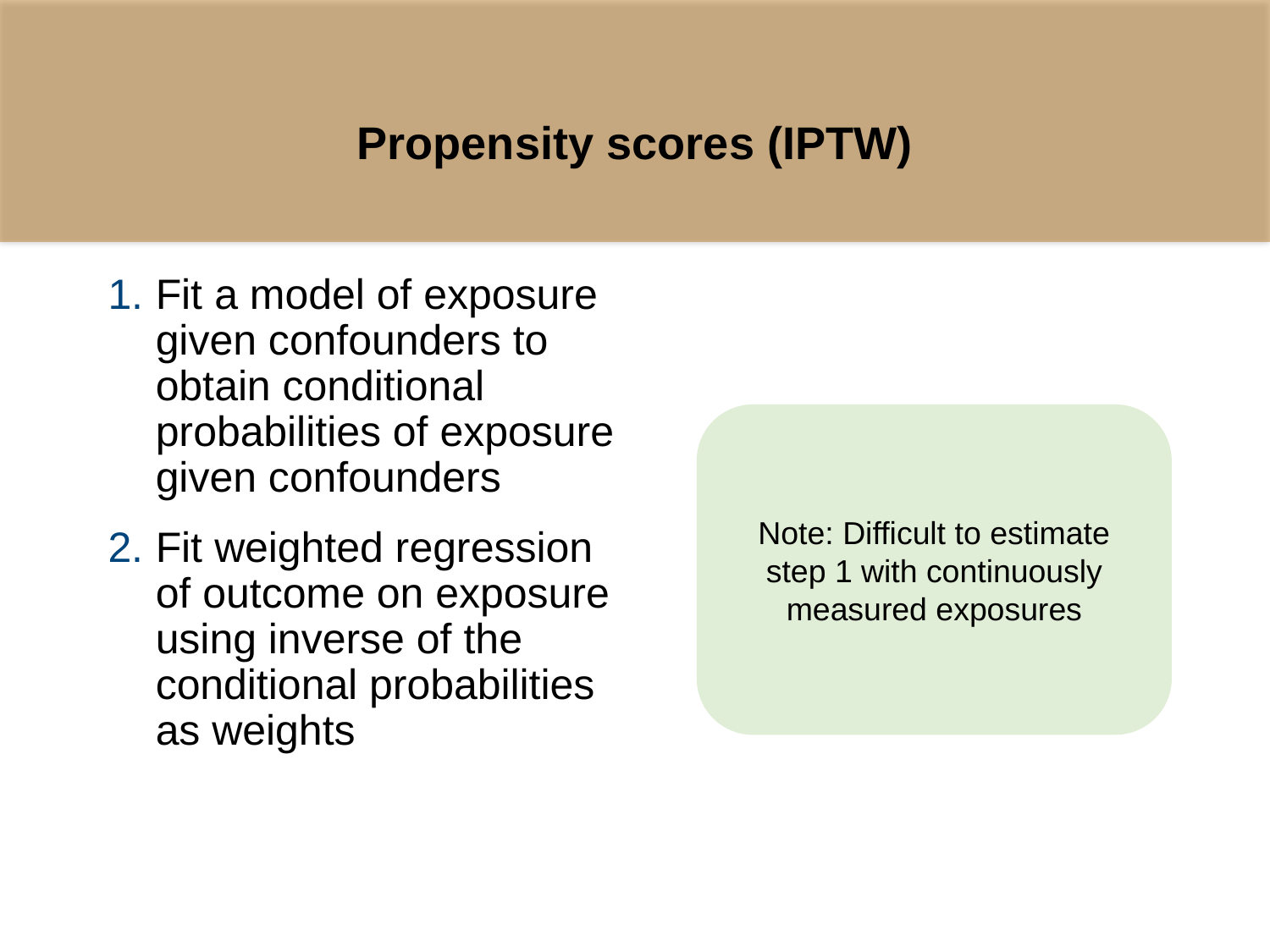

# Propensity scores (IPTW)
Fit a model of exposure given confounders to obtain conditional probabilities of exposure given confounders
Fit weighted regression of outcome on exposure using inverse of the conditional probabilities as weights
Note: Difficult to estimate step 1 with continuously measured exposures